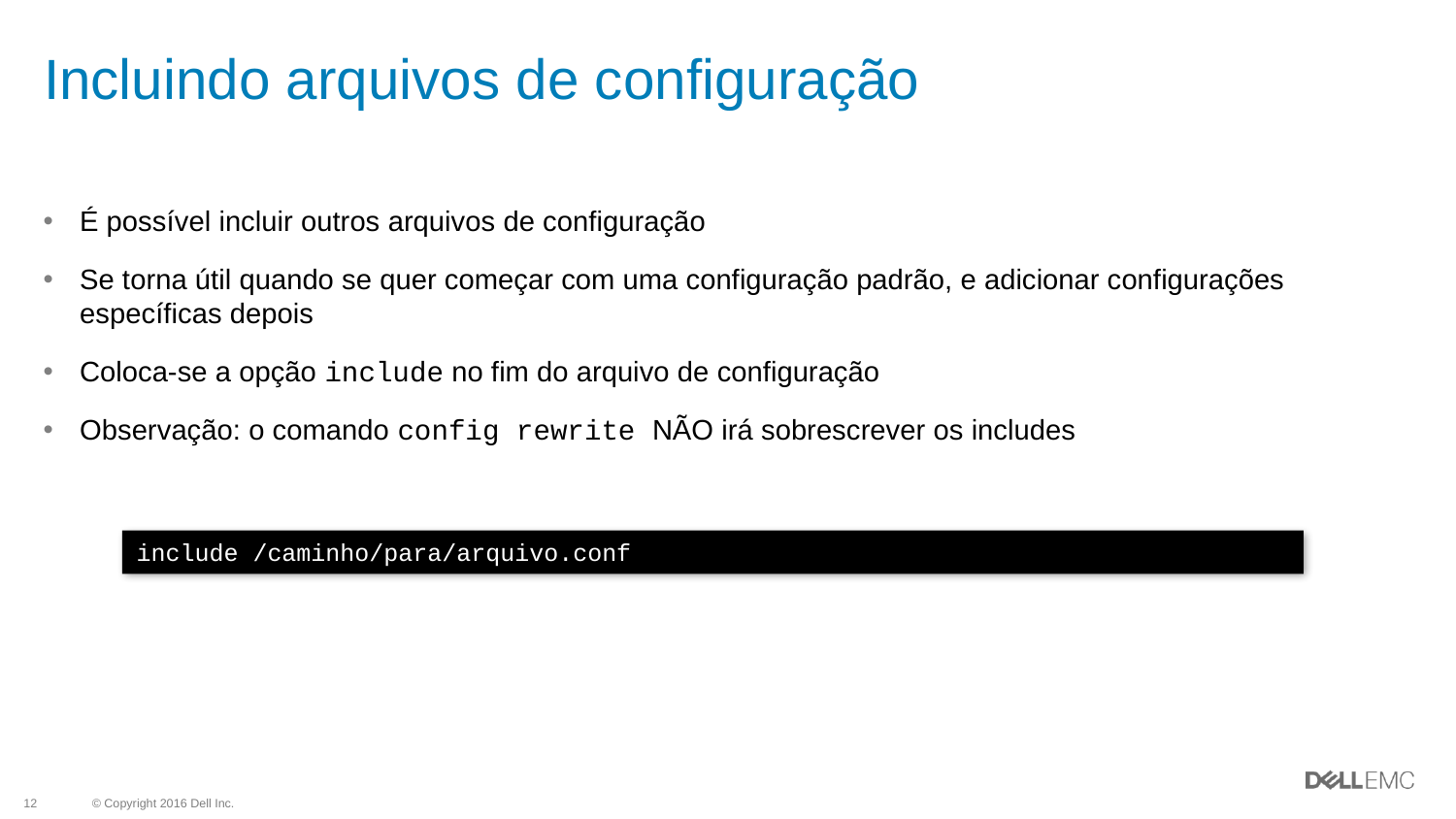

# Incluindo arquivos de configuração
É possível incluir outros arquivos de configuração
Se torna útil quando se quer começar com uma configuração padrão, e adicionar configurações específicas depois
Coloca-se a opção include no fim do arquivo de configuração
Observação: o comando config rewrite NÃO irá sobrescrever os includes
include /caminho/para/arquivo.conf